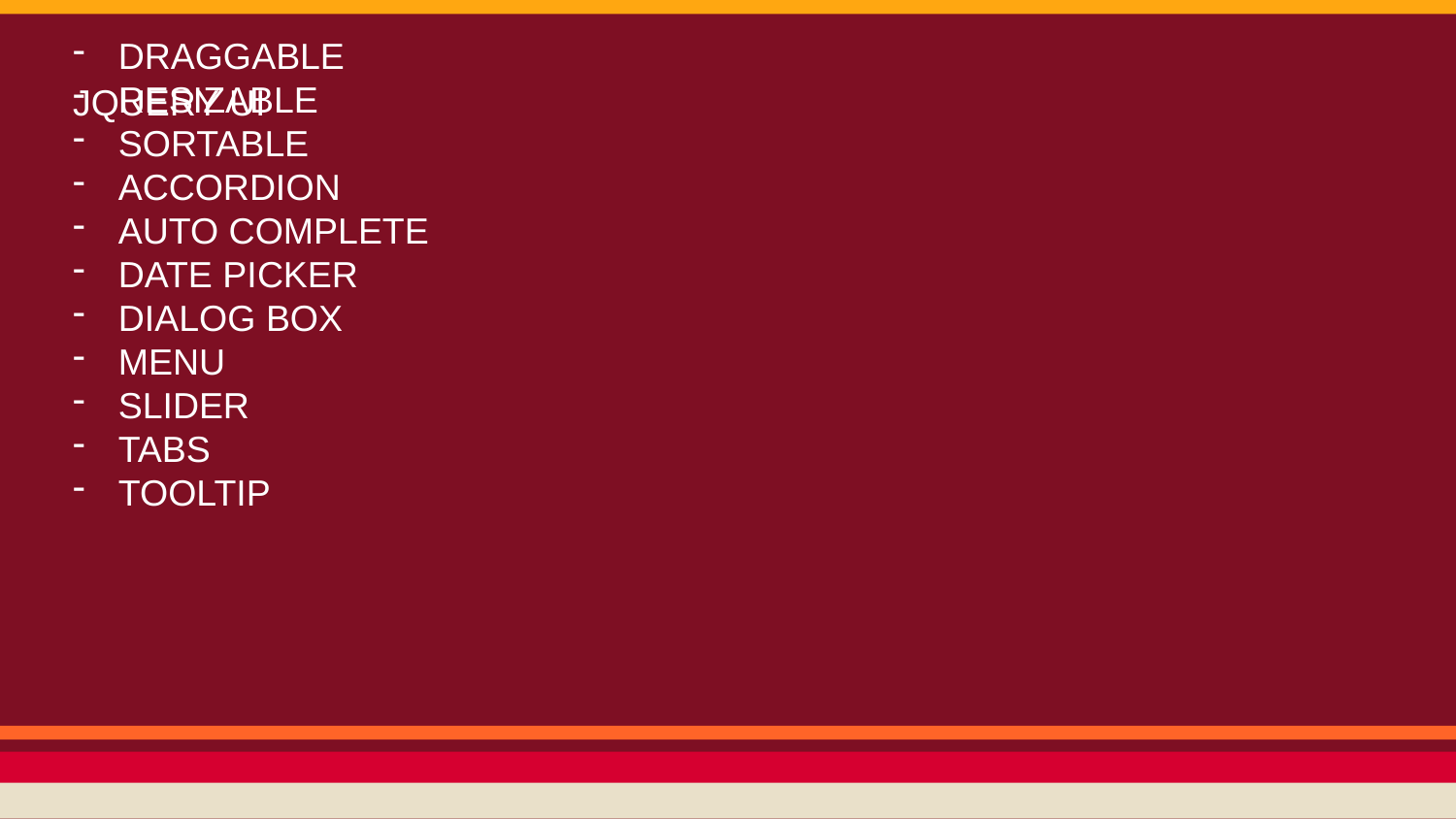

# JQUERY UI
DRAGGABLE
RESIZABLE
SORTABLE
ACCORDION
AUTO COMPLETE
DATE PICKER
DIALOG BOX
MENU
SLIDER
TABS
TOOLTIP